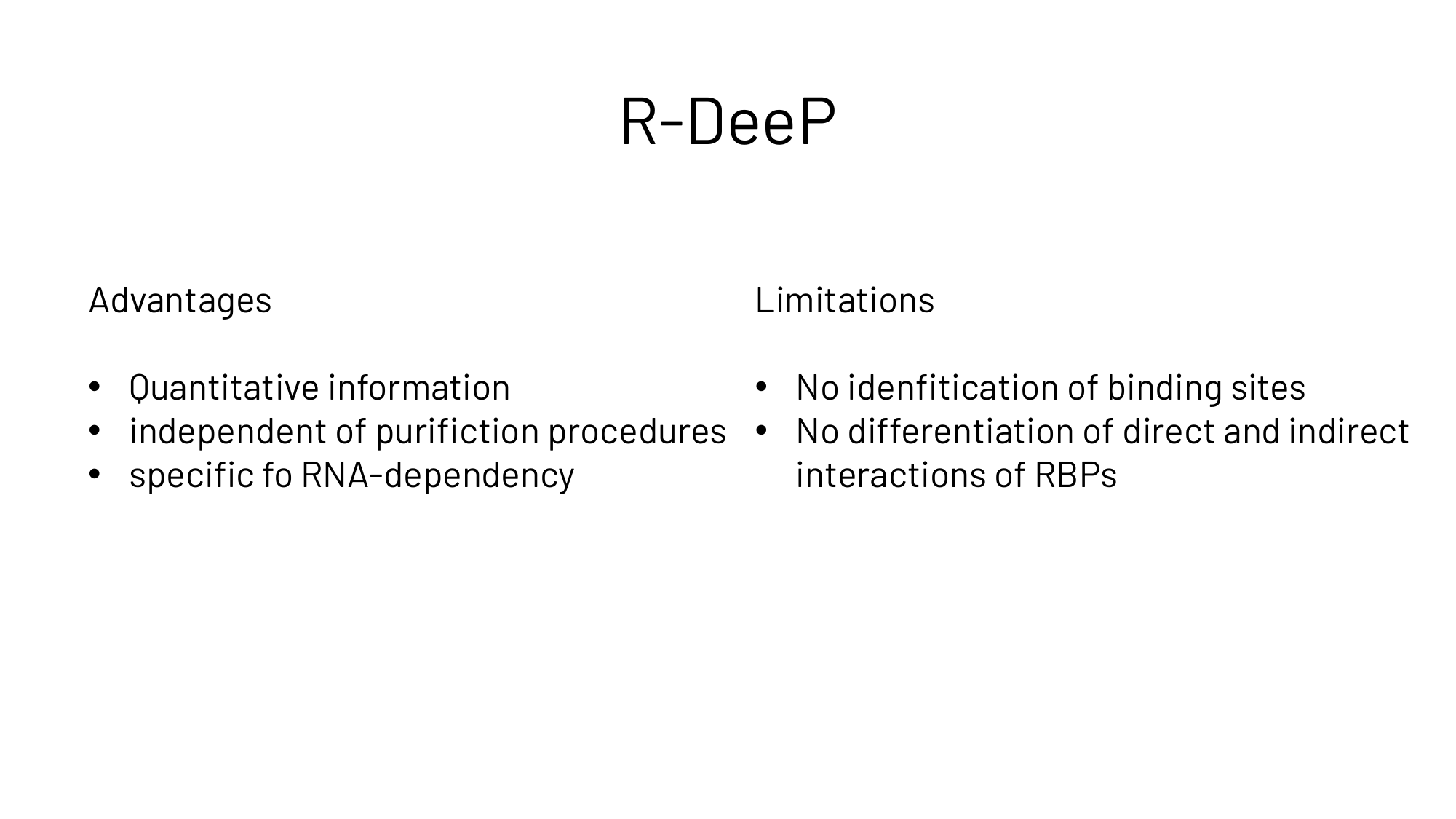

# R-DeeP
Advantages

Quantitative information
independent of purifiction procedures
specific fo RNA-dependency
Limitations

No idenfitication of binding sites
No differentiation of direct and indirect interactions of RBPs